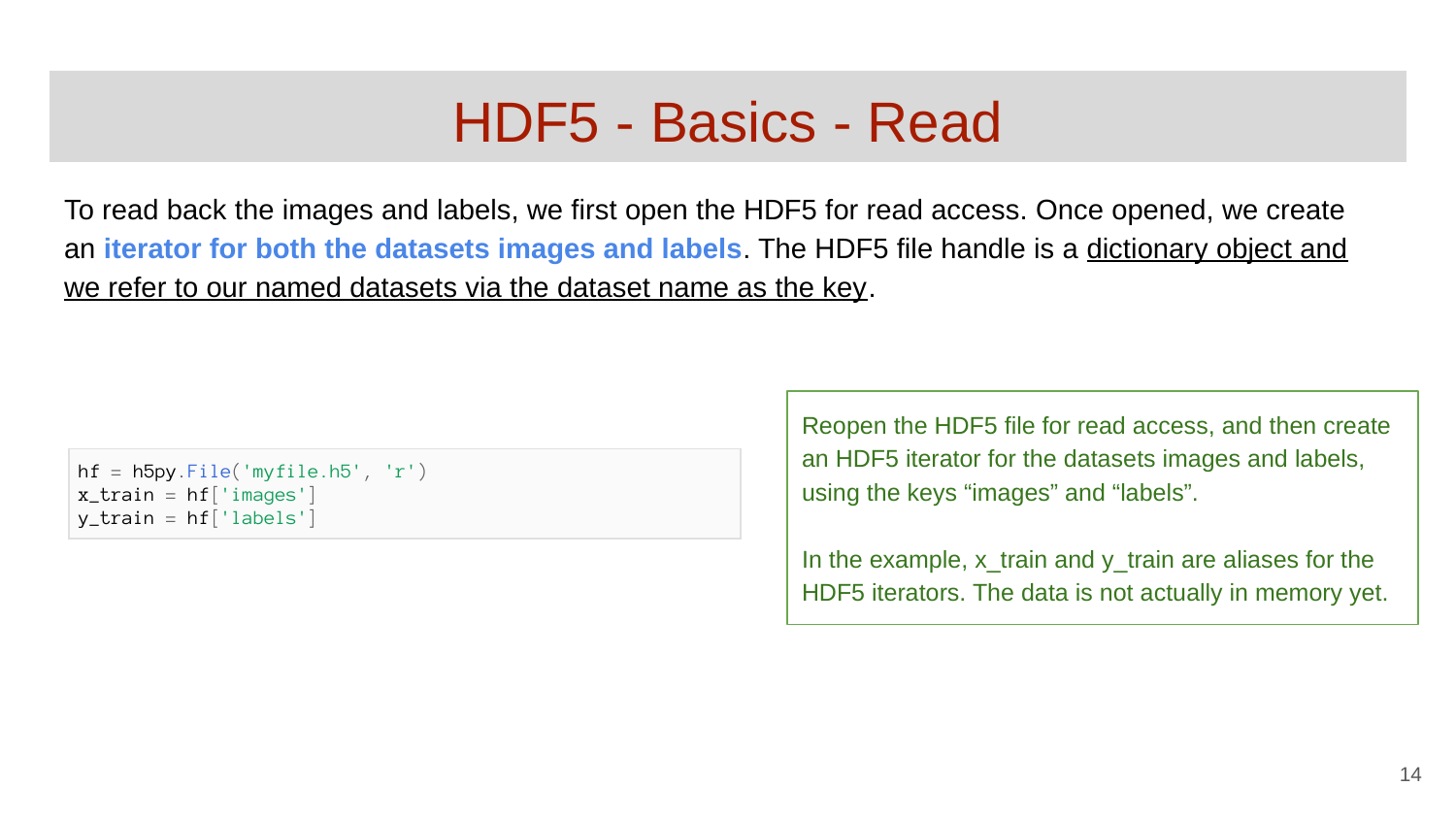

# HDF5 - Basics - Read
To read back the images and labels, we first open the HDF5 for read access. Once opened, we create an iterator for both the datasets images and labels. The HDF5 file handle is a dictionary object and we refer to our named datasets via the dataset name as the key.

Reopen the HDF5 file for read access, and then create an HDF5 iterator for the datasets images and labels, using the keys “images” and “labels”.

In the example, x_train and y_train are aliases for the HDF5 iterators. The data is not actually in memory yet.
| hf = h5py.File('myfile.h5', 'r') x\_train = hf['images'] y\_train = hf['labels'] |
| --- |
14